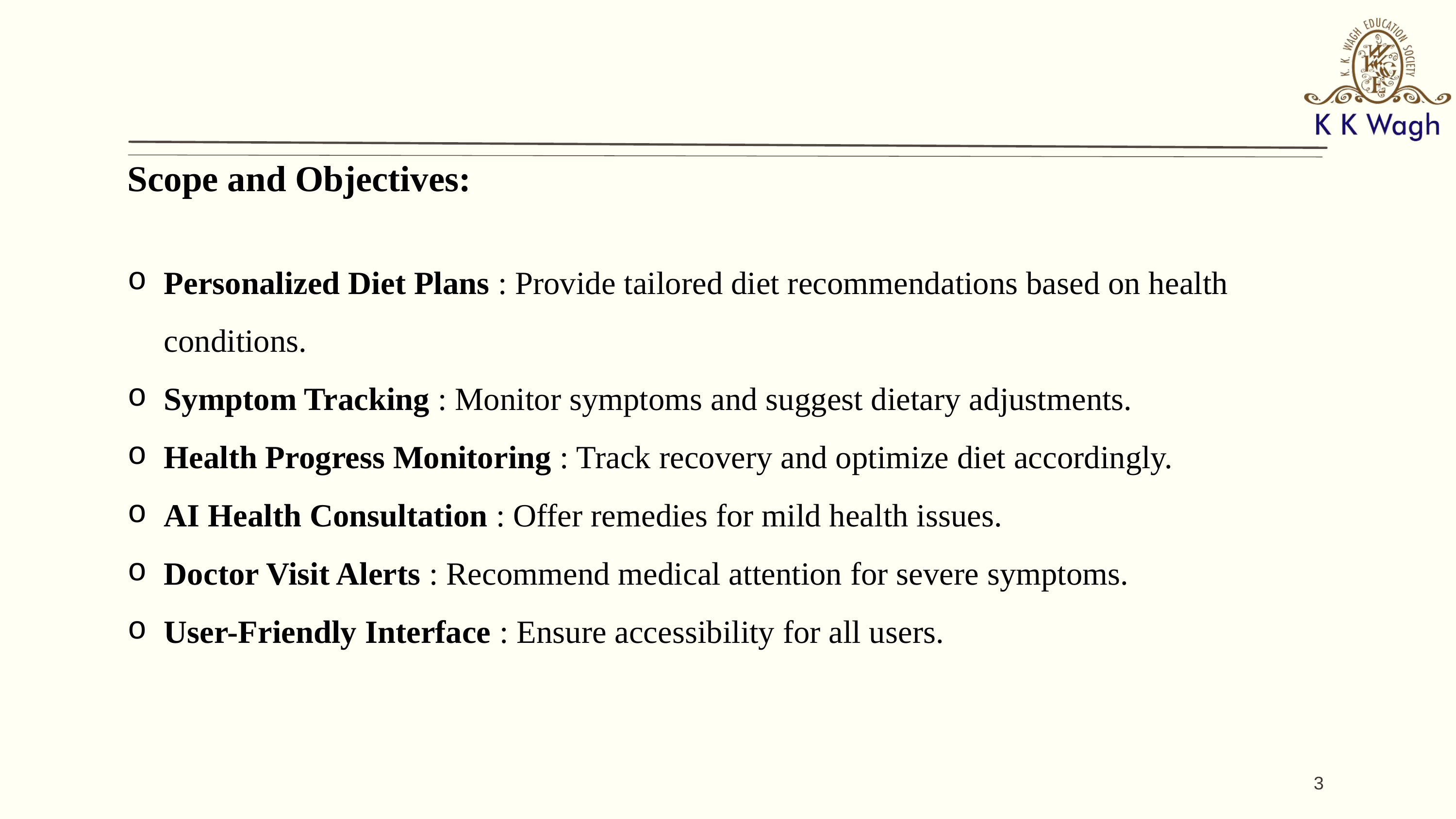

Scope and Objectives:

Personalized Diet Plans : Provide tailored diet recommendations based on health conditions.
Symptom Tracking : Monitor symptoms and suggest dietary adjustments.
Health Progress Monitoring : Track recovery and optimize diet accordingly.
AI Health Consultation : Offer remedies for mild health issues.
Doctor Visit Alerts : Recommend medical attention for severe symptoms.
User-Friendly Interface : Ensure accessibility for all users.

3